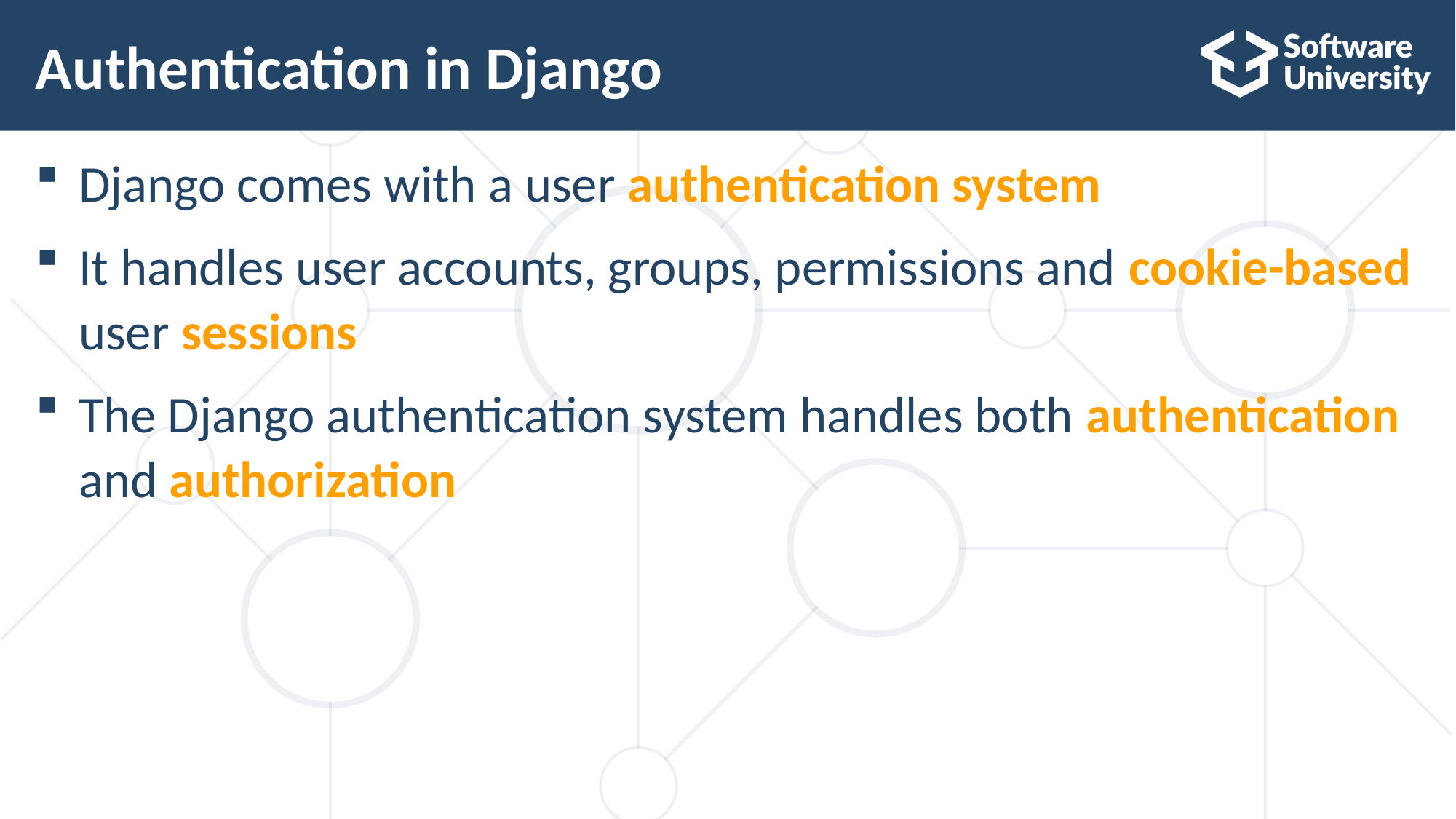

# Authentication in Django
Django comes with a user authentication system
It handles user accounts, groups, permissions and cookie-based user sessions
The Django authentication system handles both authentication and authorization